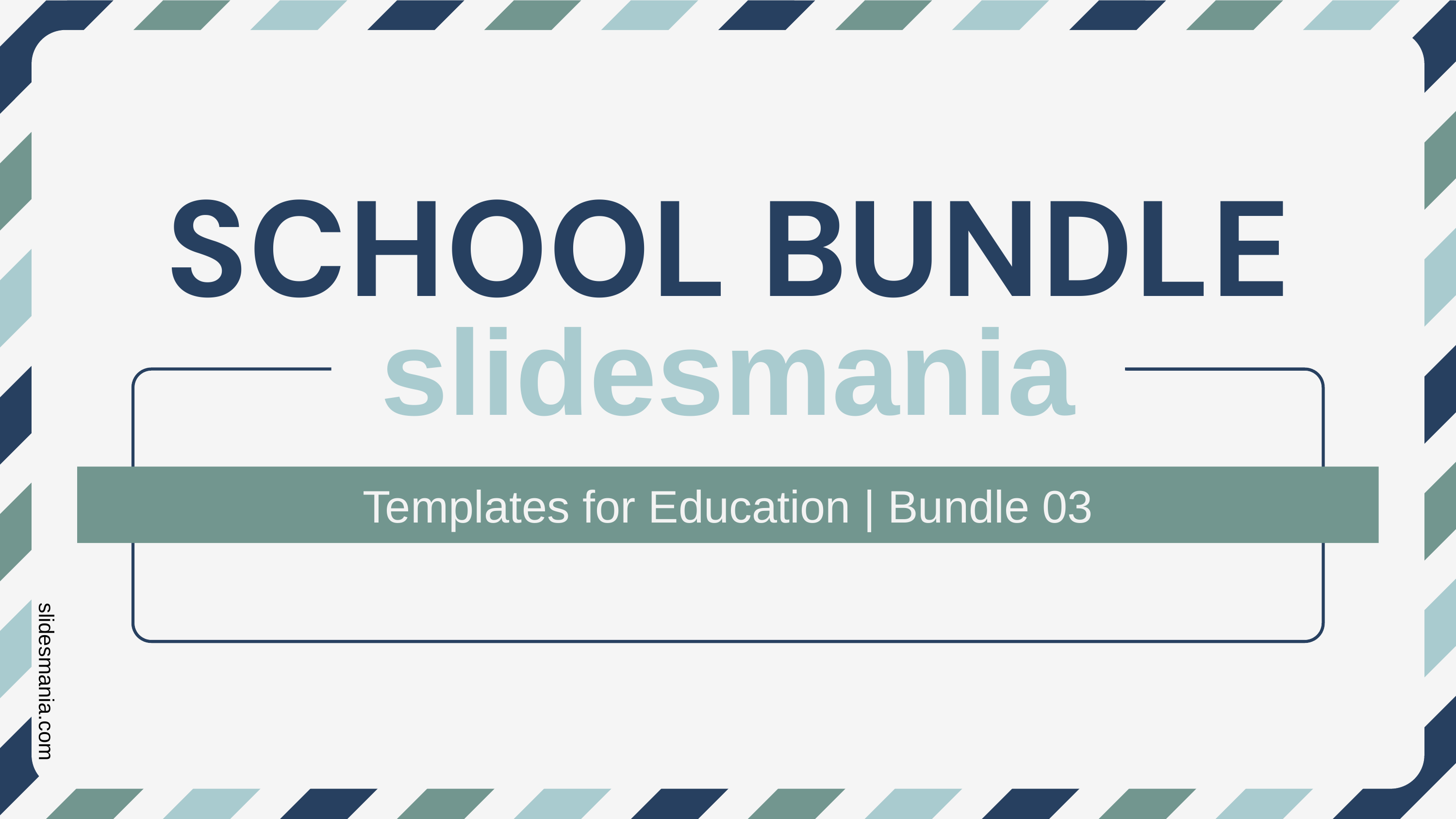

SCHOOL BUNDLE
slidesmania

Templates for Education | Bundle 03